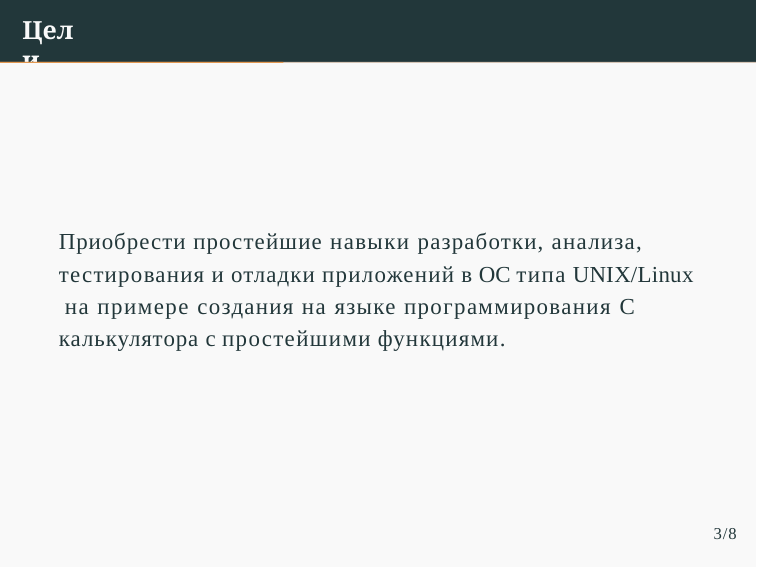

# Цели

Приобрести простейшие навыки разработки, анализа,  тестирования и отладки приложений в ОС типа UNIX/Linux  на примере создания на языке программирования С  калькулятора с простейшими функциями.
3/8